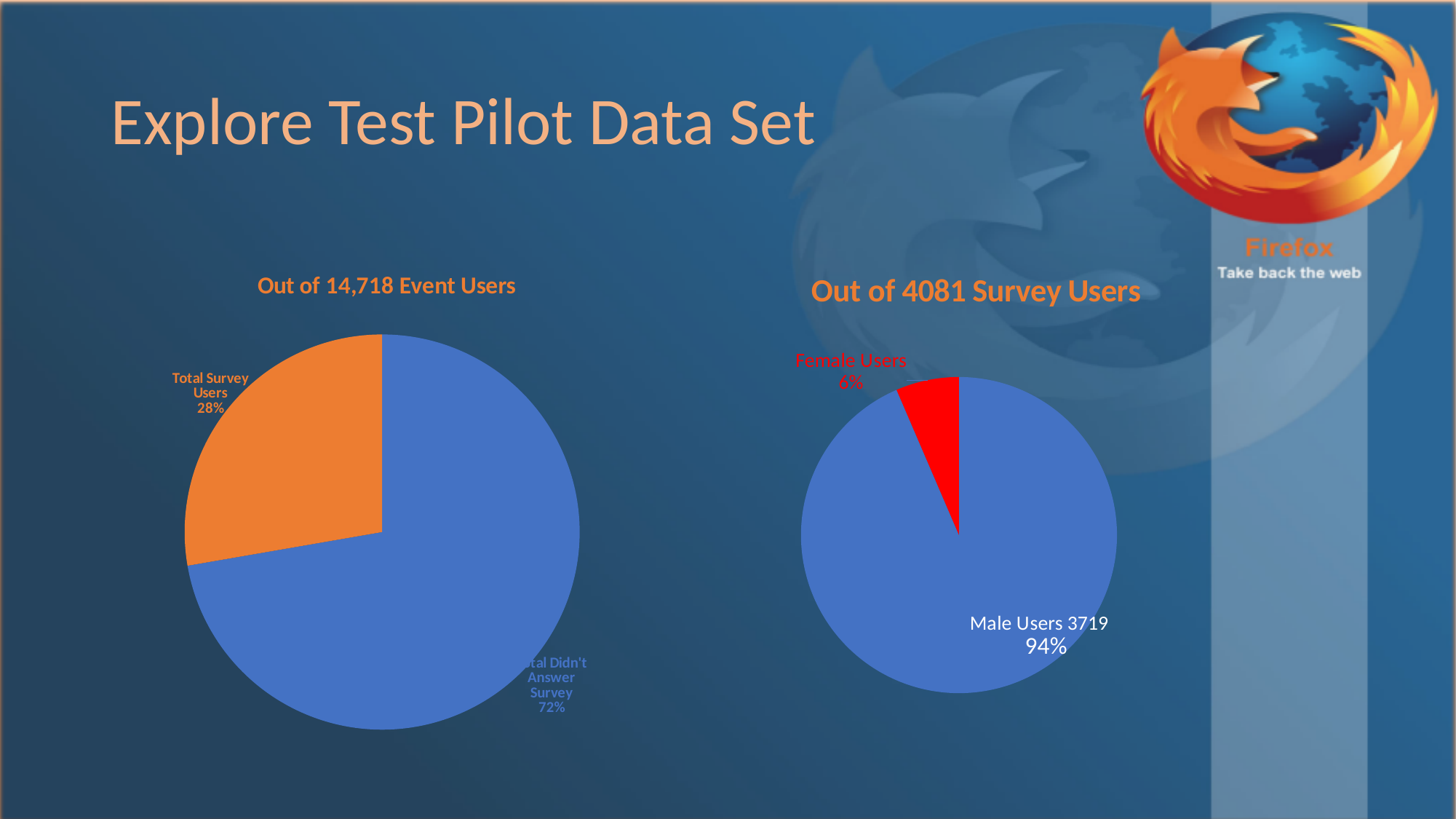

# Explore Test Pilot Data Set

### Chart: Out of 14,718 Event Users

| Category |  |  |
|---|---|---|
| Total Didn't Answer Survey | 10637.0 | 10637.0 |
| Total Survey Users | 4081.0 | 4081.0 |

### Chart: Out of 4081 Survey Users

| Category |  |
|---|---|
| Male Users | 3719.0 |
| Female Users | 257.0 |